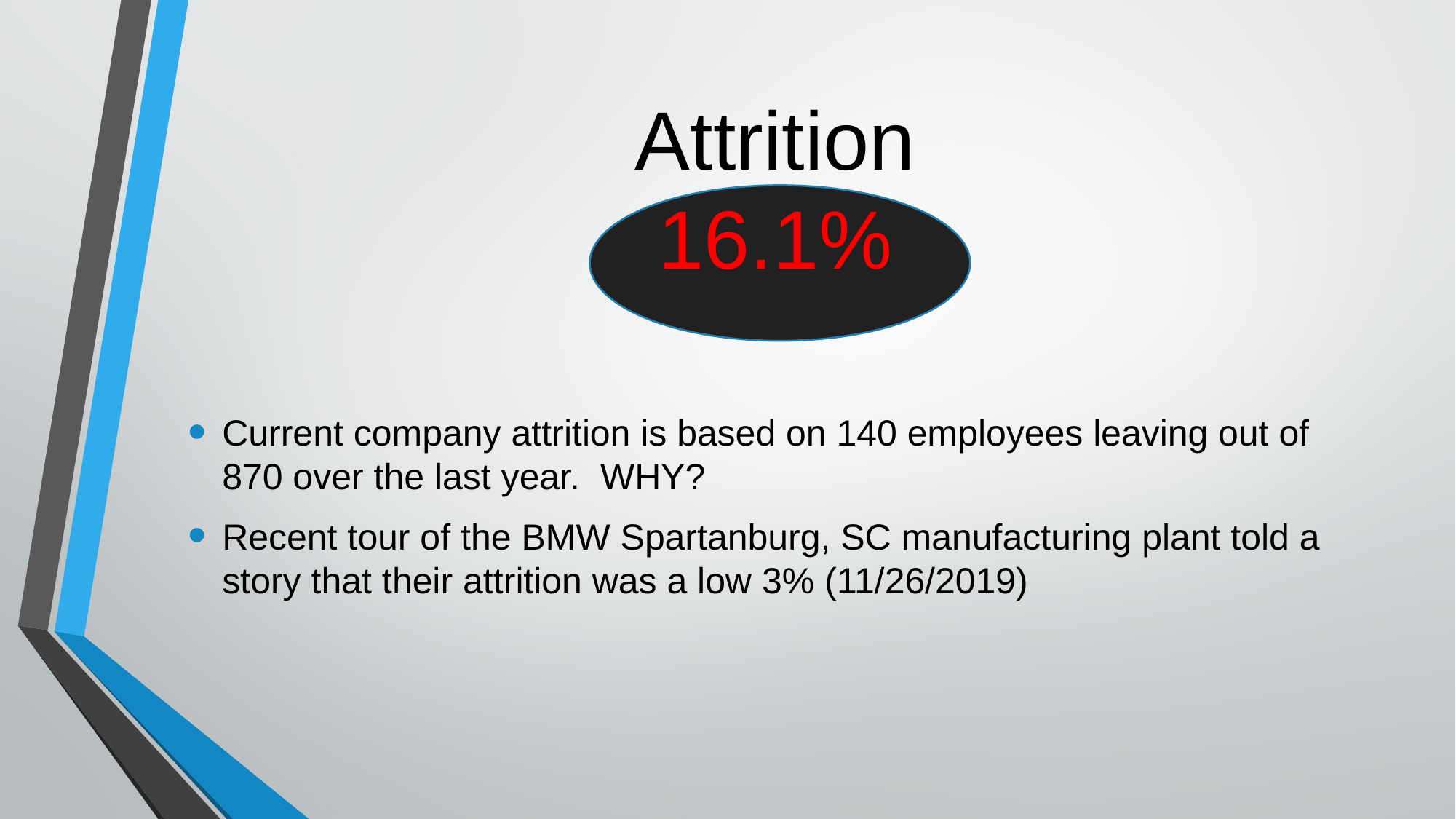

# Attrition 16.1%

Current company attrition is based on 140 employees leaving out of 870 over the last year.  WHY?
Recent tour of the BMW Spartanburg, SC manufacturing plant told a story that their attrition was a low 3% (11/26/2019)